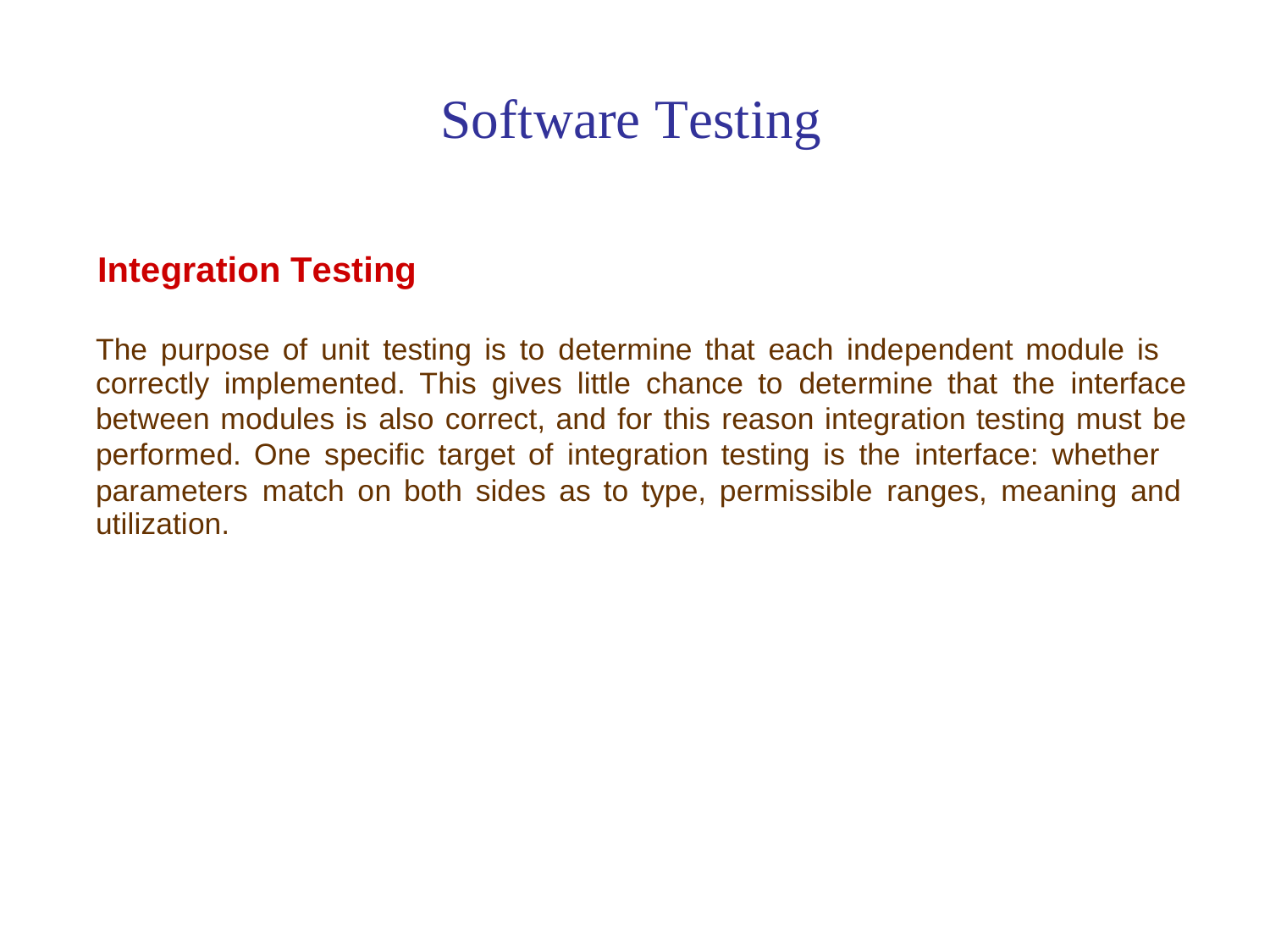

Software Testing
Integration Testing
The purpose of unit testing is to determine that each independent module is
correctly implemented. This gives little chance to determine that the interface between modules is also correct, and for this reason integration testing must be performed. One specific target of integration testing is the interface: whether
parameters
utilization.
match
on
both
sides
as
to
type,
permissible
ranges,
meaning
and